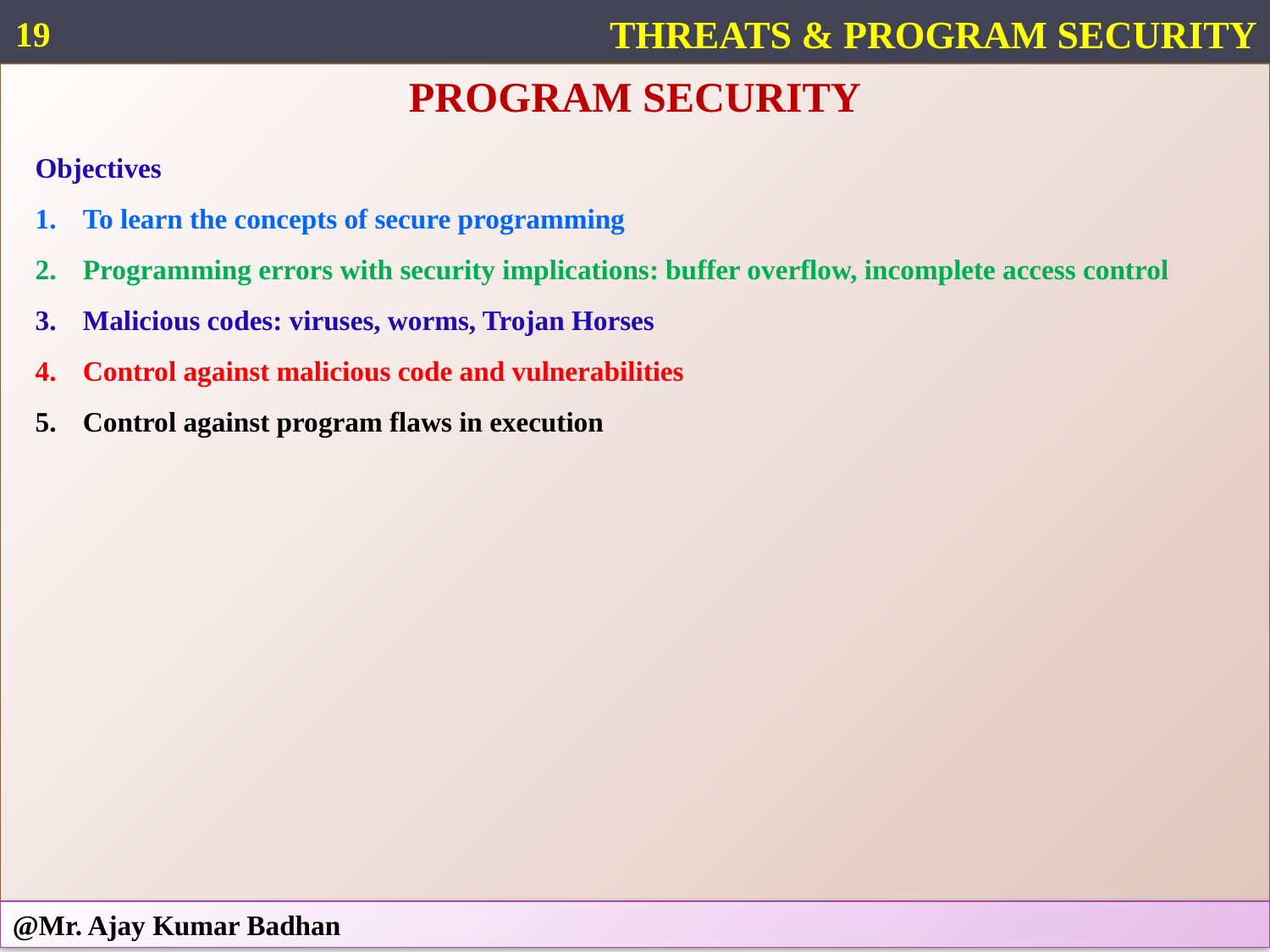

19
THREATS & PROGRAM SECURITY

PROGRAM SECURITY
Objectives
To learn the concepts of secure programming
Programming errors with security implications: buffer overflow, incomplete access control
Malicious codes: viruses, worms, Trojan Horses
Control against malicious code and vulnerabilities
Control against program flaws in execution
@Mr. Ajay Kumar Badhan